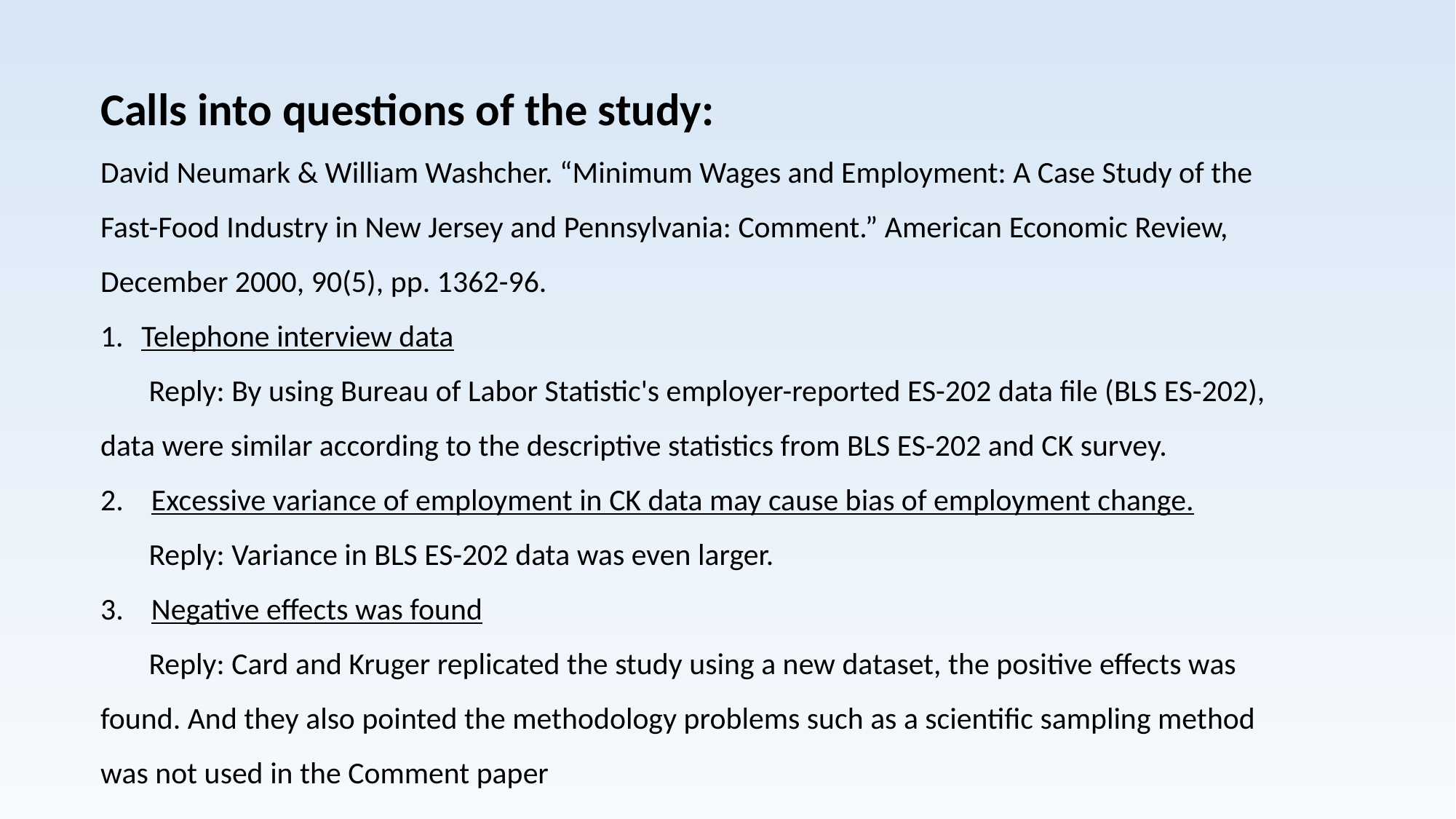

Calls into questions of the study:
David Neumark & William Washcher. “Minimum Wages and Employment: A Case Study of the Fast-Food Industry in New Jersey and Pennsylvania: Comment.” American Economic Review, December 2000, 90(5), pp. 1362-96.
Telephone interview data
       Reply: By using Bureau of Labor Statistic's employer-reported ES-202 data file (BLS ES-202), data were similar according to the descriptive statistics from BLS ES-202 and CK survey.
2.    Excessive variance of employment in CK data may cause bias of employment change.
       Reply: Variance in BLS ES-202 data was even larger.
3.    Negative effects was found
       Reply: Card and Kruger replicated the study using a new dataset, the positive effects was found. And they also pointed the methodology problems such as a scientific sampling method was not used in the Comment paper